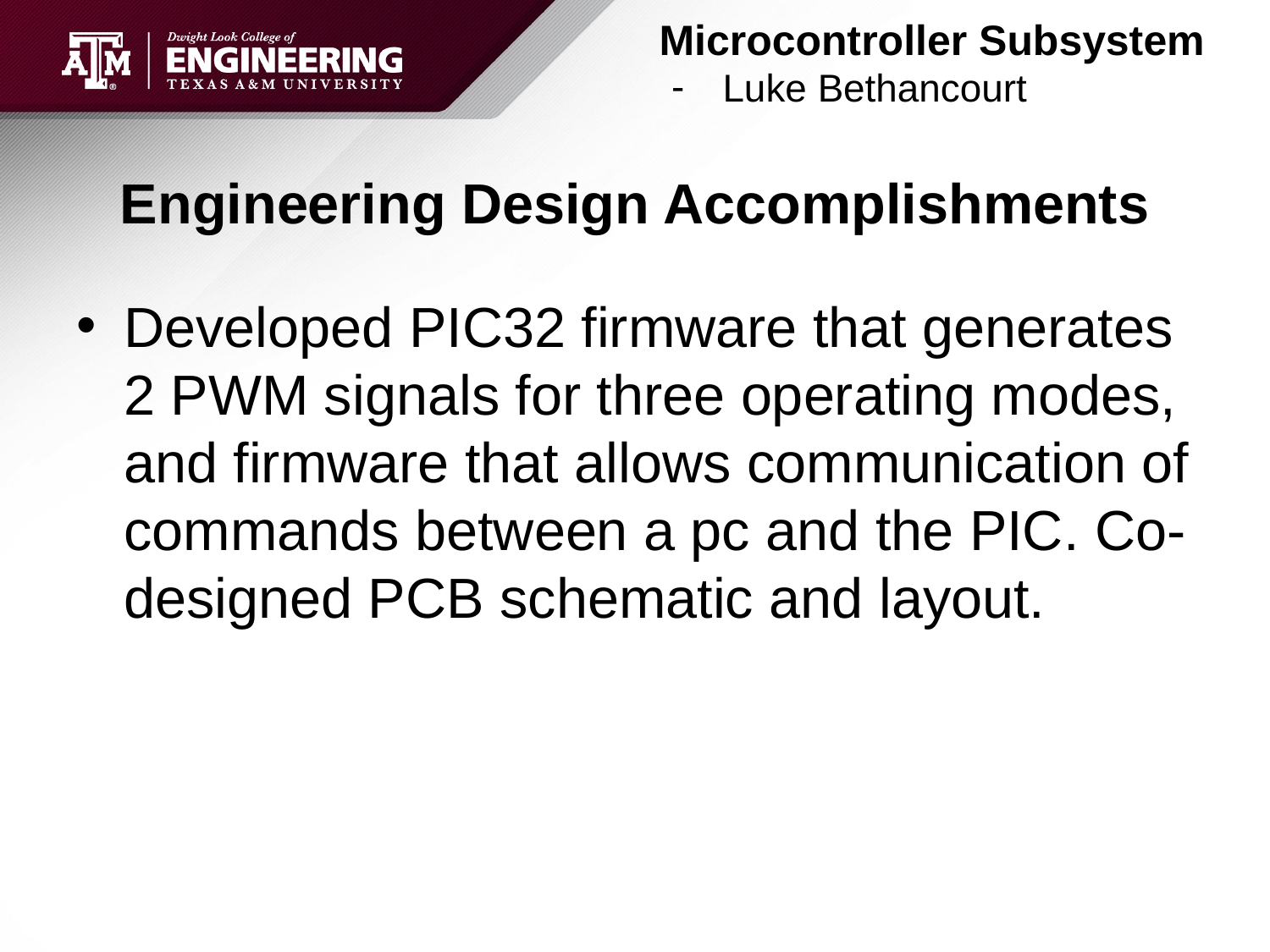

Microcontroller Subsystem
Luke Bethancourt
# Engineering Design Accomplishments
Developed PIC32 firmware that generates 2 PWM signals for three operating modes, and firmware that allows communication of commands between a pc and the PIC. Co-designed PCB schematic and layout.